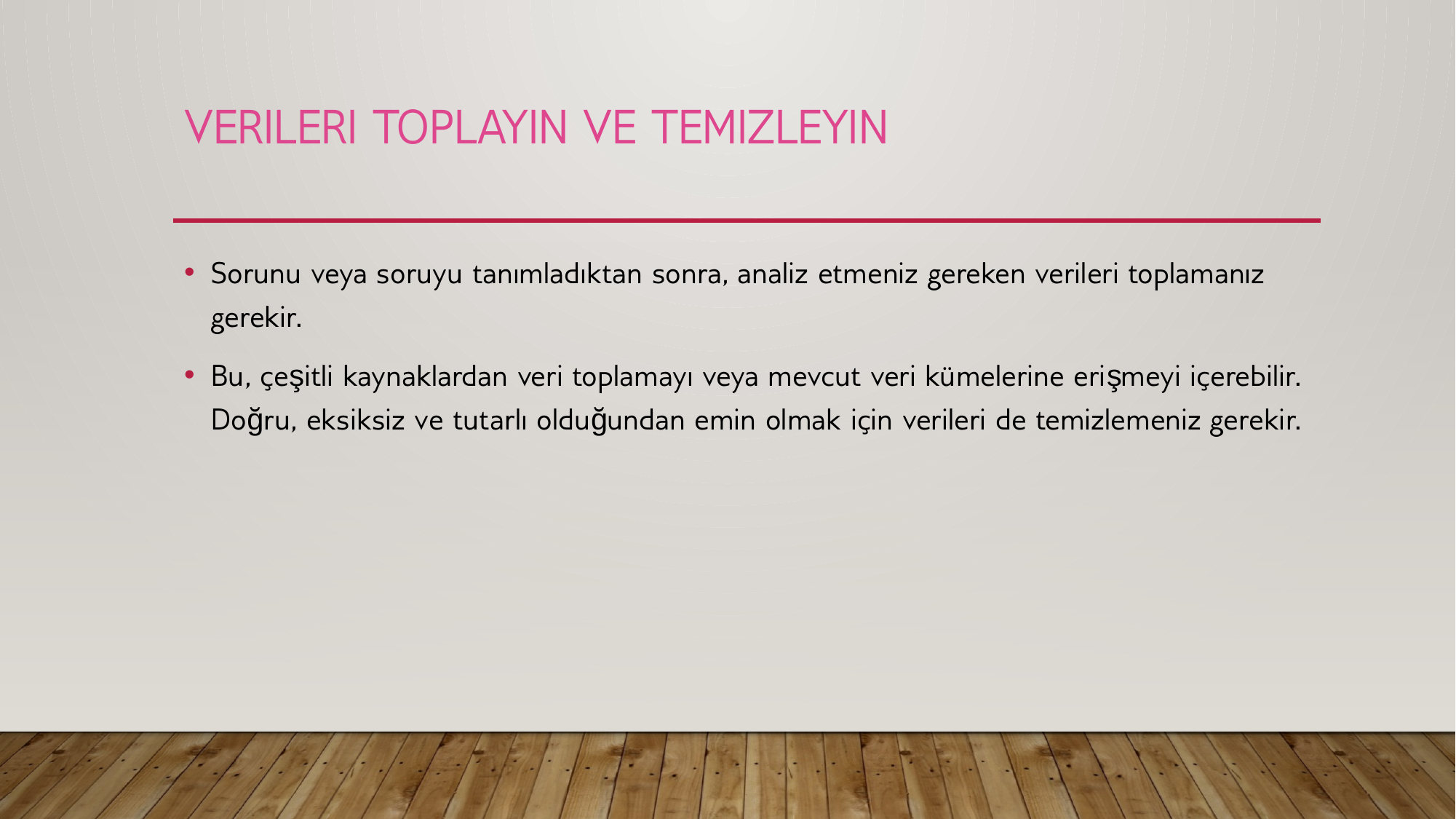

# Verileri toplayın ve temizleyin
Sorunu veya soruyu tanımladıktan sonra, analiz etmeniz gereken verileri toplamanız gerekir.
Bu, çeşitli kaynaklardan veri toplamayı veya mevcut veri kümelerine erişmeyi içerebilir. Doğru, eksiksiz ve tutarlı olduğundan emin olmak için verileri de temizlemeniz gerekir.